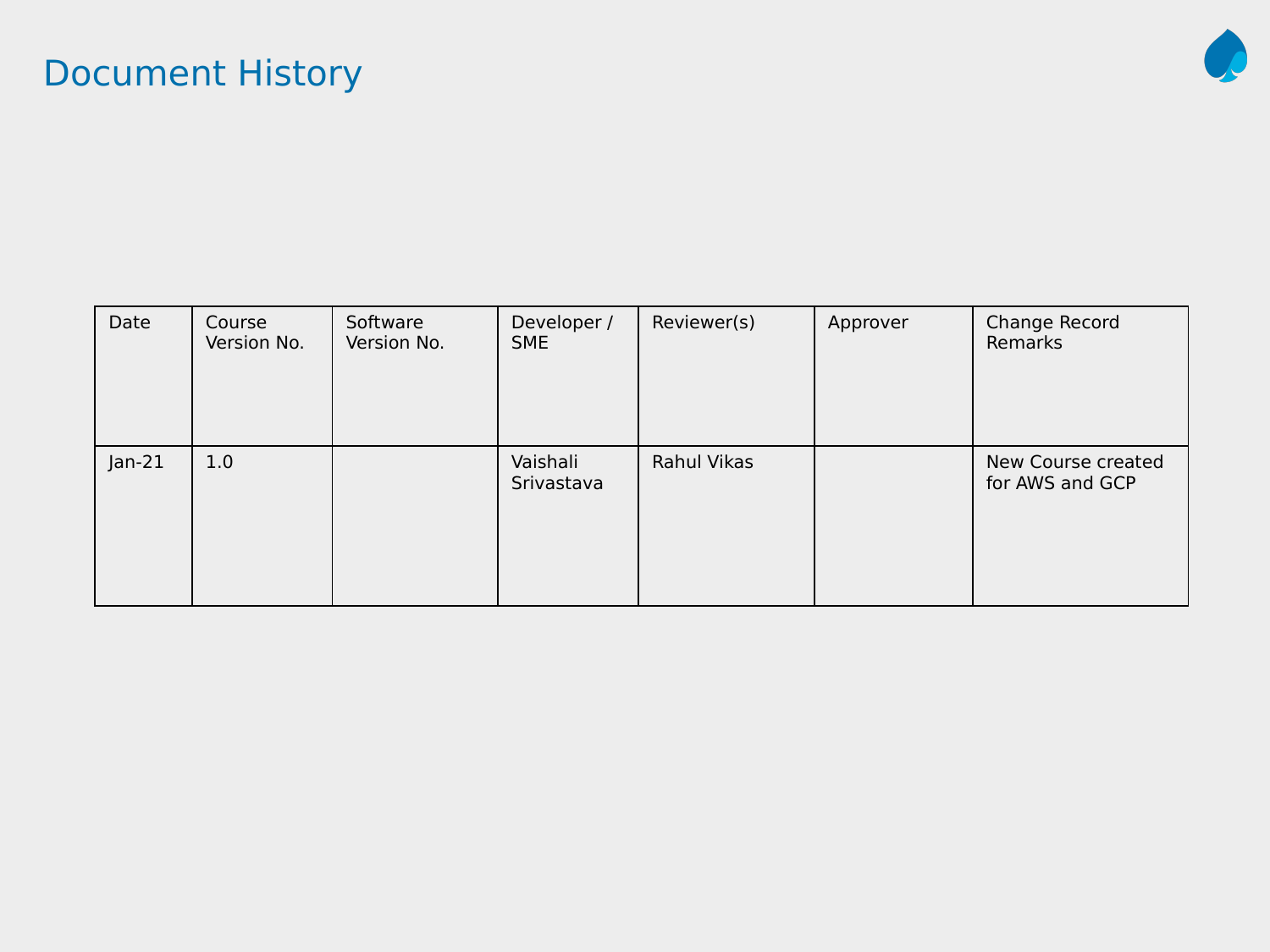

# Document History
| Date | Course Version No. | Software Version No. | Developer / SME | Reviewer(s) | Approver | Change Record Remarks |
| --- | --- | --- | --- | --- | --- | --- |
| Jan-21 | 1.0 |  | Vaishali Srivastava | Rahul Vikas |  | New Course created for AWS and GCP |